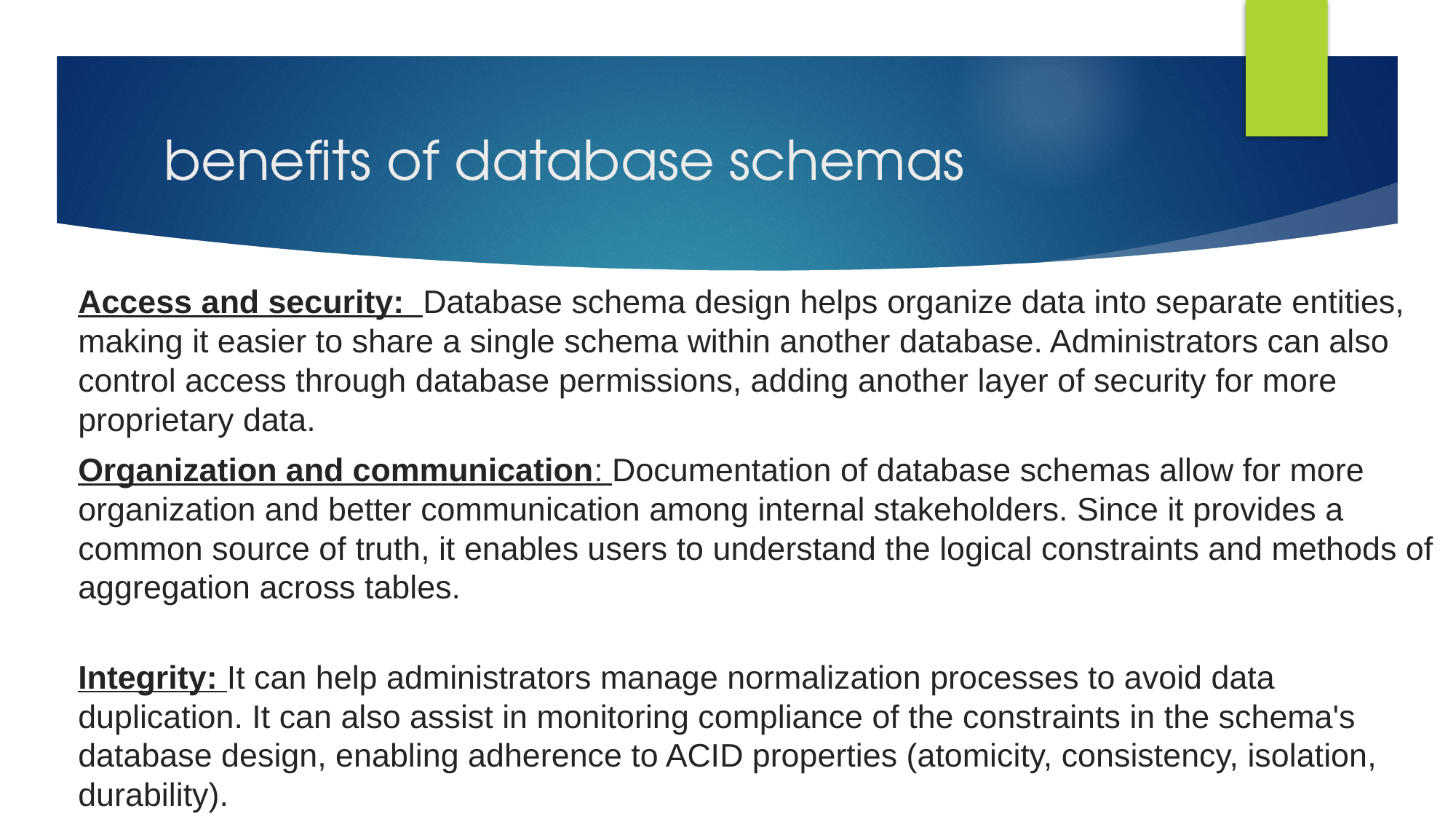

# benefits of database schemas
Access and security:  Database schema design helps organize data into separate entities, making it easier to share a single schema within another database. Administrators can also control access through database permissions, adding another layer of security for more proprietary data.
Organization and communication: Documentation of database schemas allow for more organization and better communication among internal stakeholders. Since it provides a common source of truth, it enables users to understand the logical constraints and methods of aggregation across tables.
Integrity: It can help administrators manage normalization processes to avoid data duplication. It can also assist in monitoring compliance of the constraints in the schema's database design, enabling adherence to ACID properties (atomicity, consistency, isolation, durability).